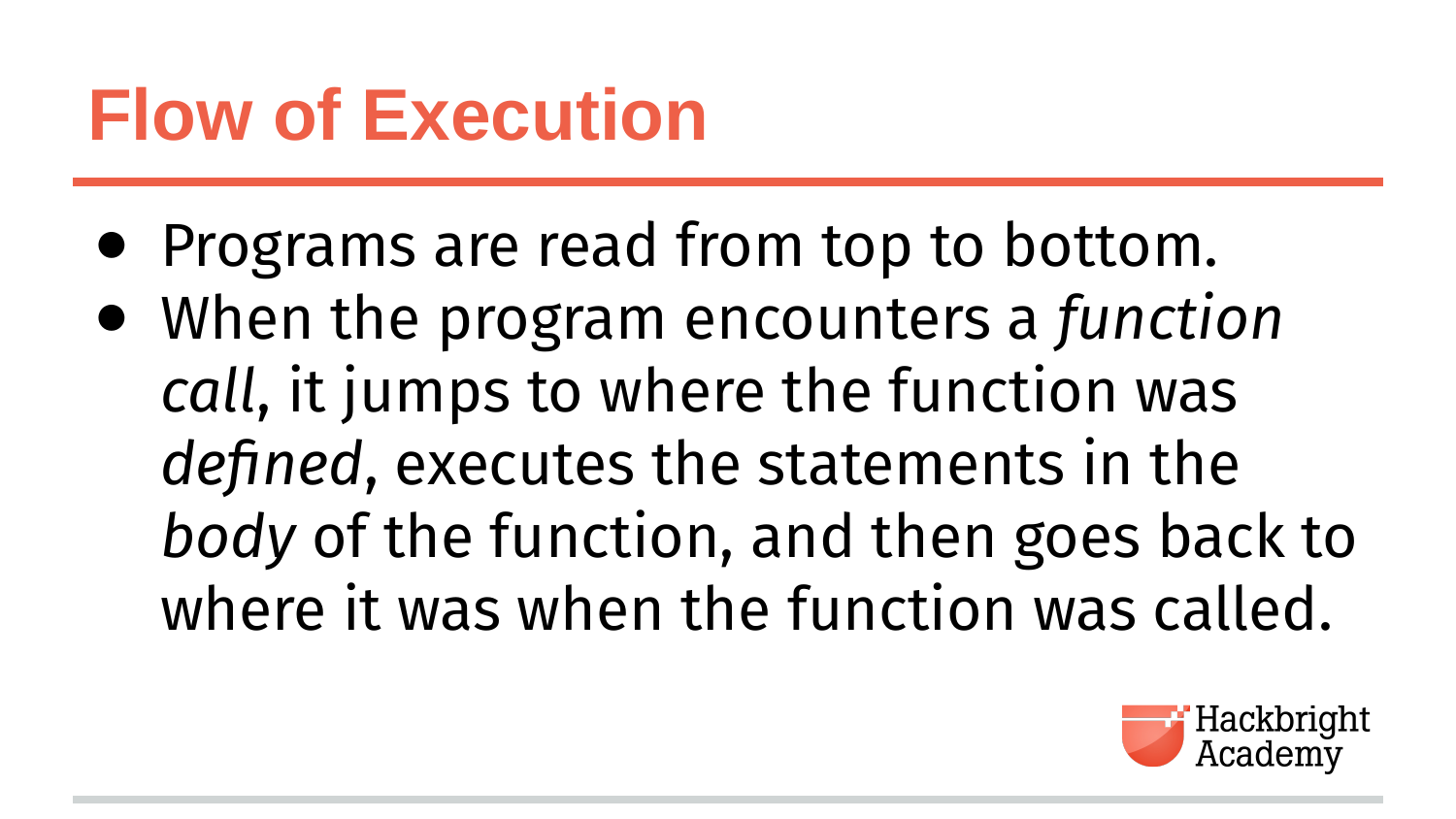

# Flow of Execution
Programs are read from top to bottom.
When the program encounters a function call, it jumps to where the function was defined, executes the statements in the body of the function, and then goes back to where it was when the function was called.